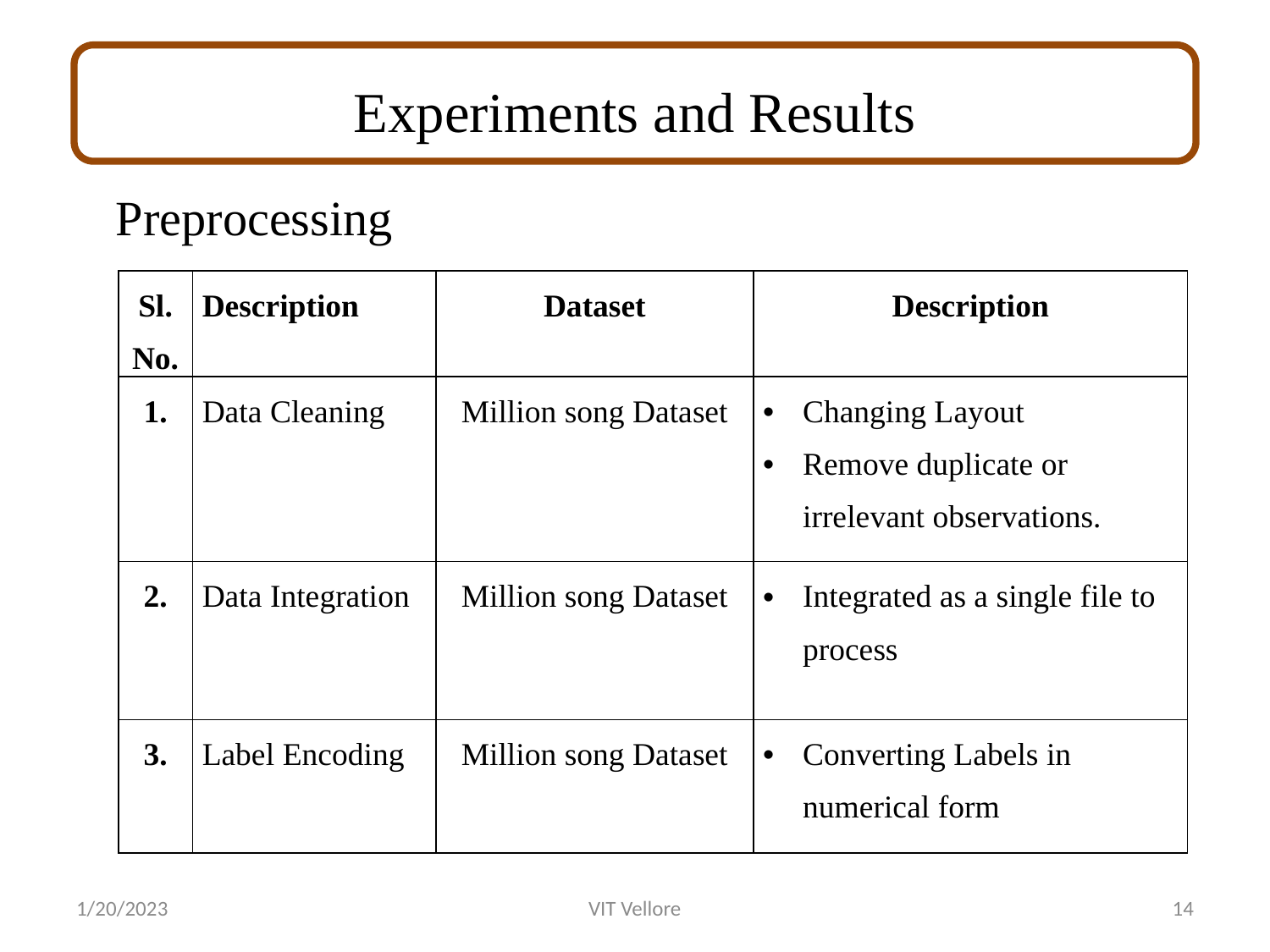

# Experiments and Results

Preprocessing

| Sl. No. | Description | Dataset | Description |
| --- | --- | --- | --- |
| 1. | Data Cleaning | Million song Dataset | Changing Layout Remove duplicate or irrelevant observations. |
| 2. | Data Integration | Million song Dataset | Integrated as a single file to process |
| 3. | Label Encoding | Million song Dataset | Converting Labels in numerical form |
1/20/2023
VIT Vellore
14